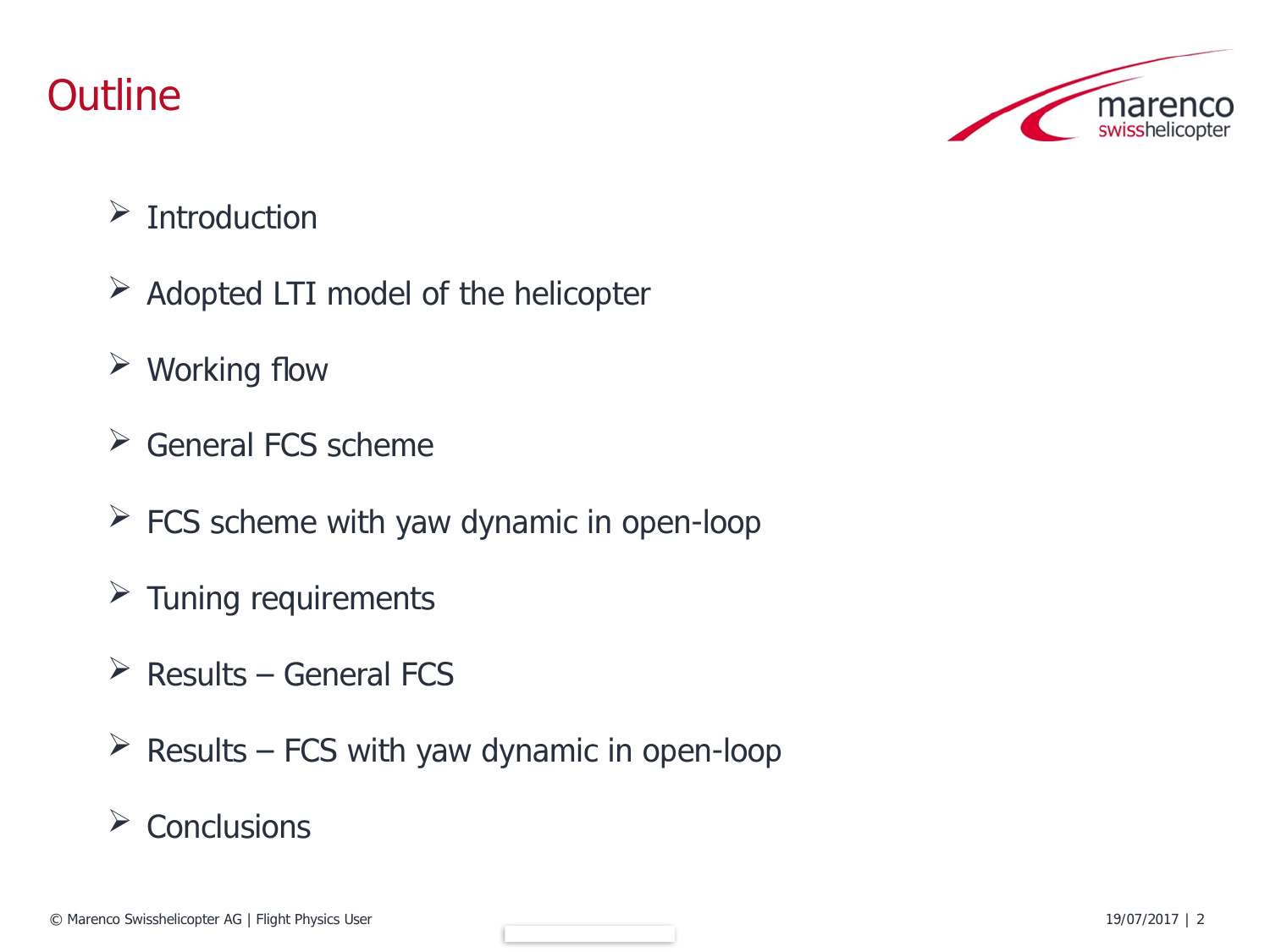

# Outline

Introduction

Adopted LTI model of the helicopter

Working flow

General FCS scheme

FCS scheme with yaw dynamic in open-loop

Tuning requirements

Results – General FCS

Results – FCS with yaw dynamic in open-loop

Conclusions

19/07/2017